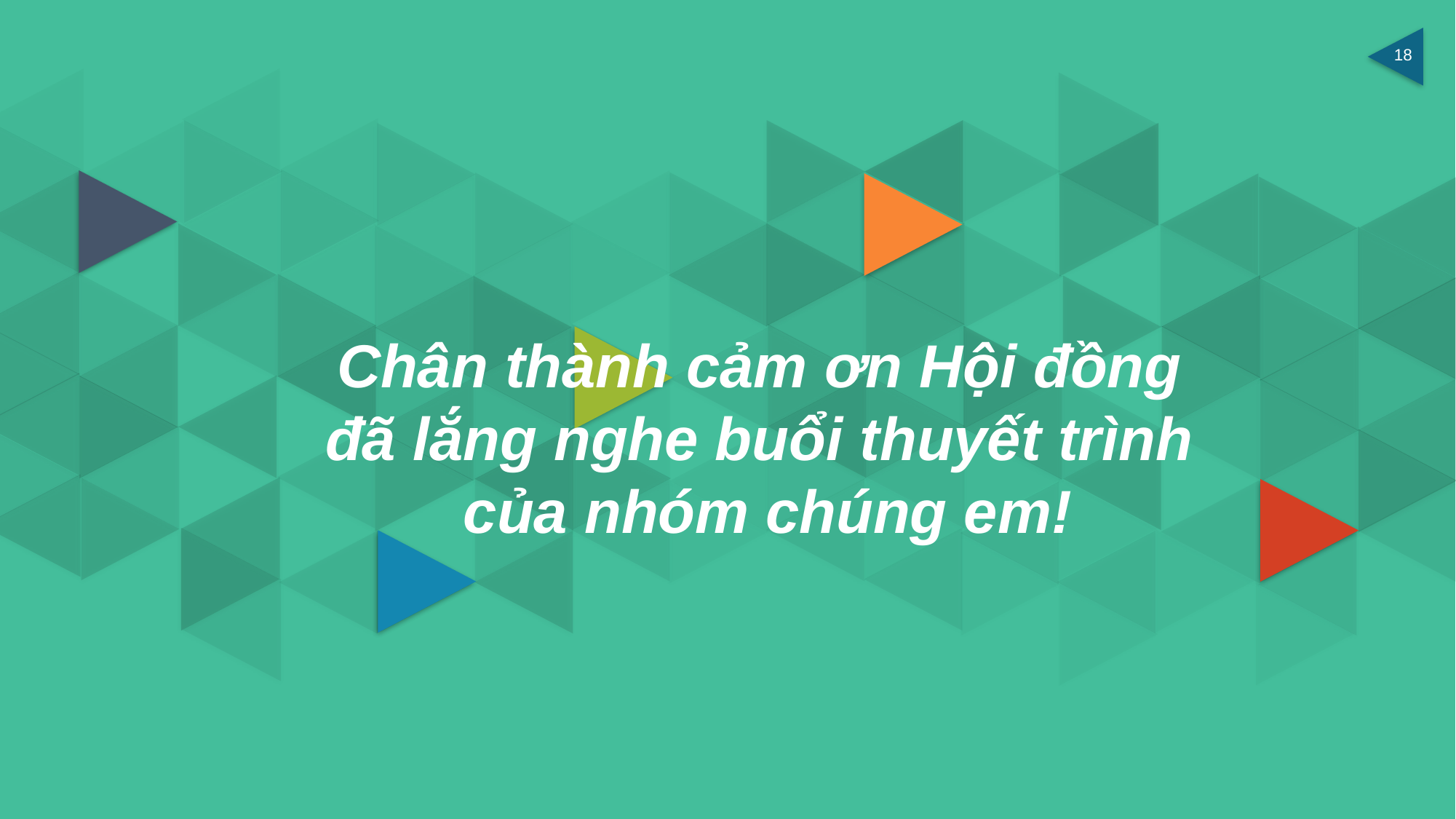

Chân thành cảm ơn Hội đồng
đã lắng nghe buổi thuyết trình
của nhóm chúng em!